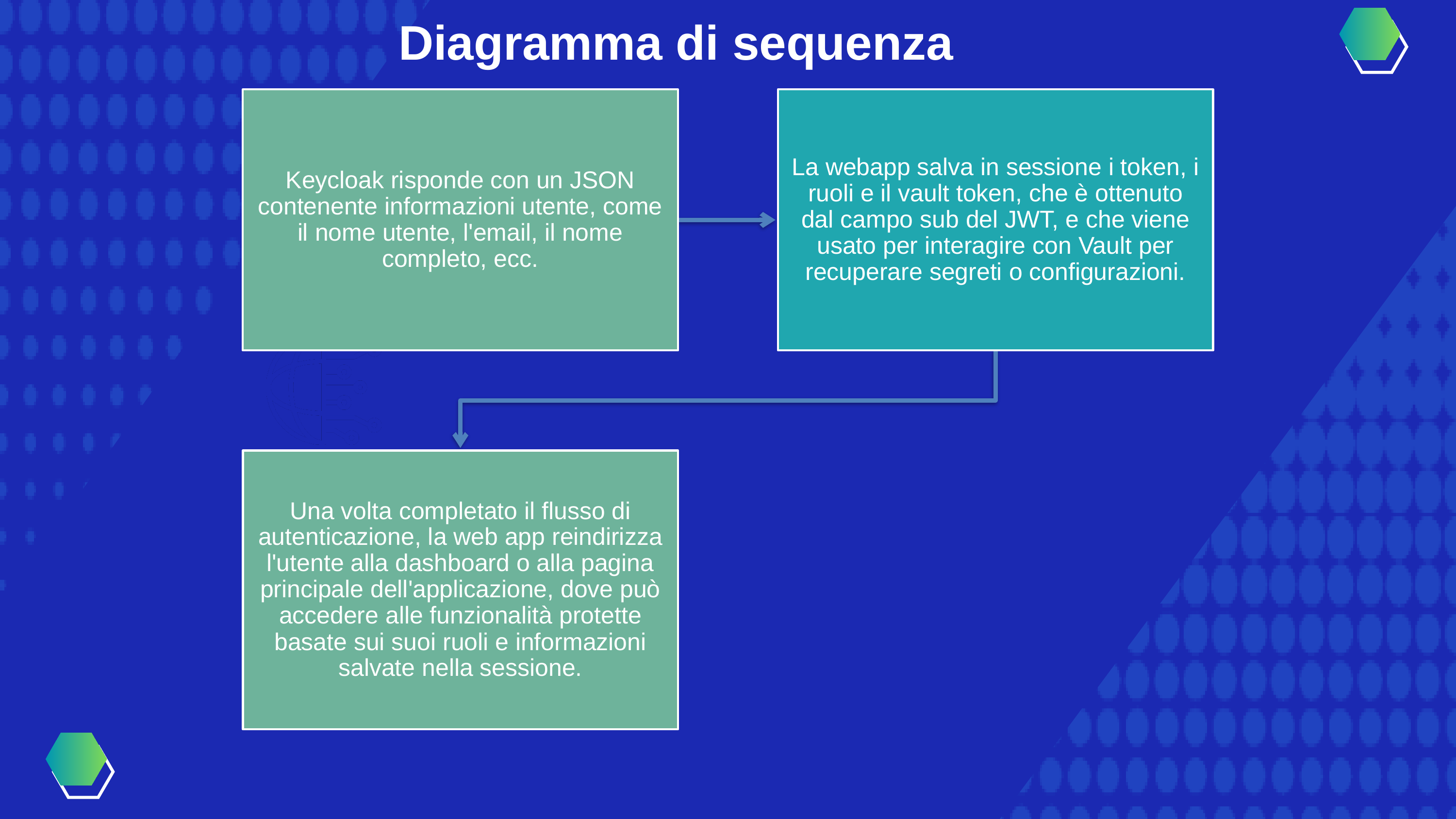

Diagramma di sequenza

Keycloak risponde con un JSON contenente informazioni utente, come il nome utente, l'email, il nome completo, ecc.

La webapp salva in sessione i token, i ruoli e il vault token, che è ottenuto dal campo sub del JWT, e che viene usato per interagire con Vault per recuperare segreti o configurazioni.
Una volta completato il flusso di autenticazione, la web app reindirizza l'utente alla dashboard o alla pagina principale dell'applicazione, dove può accedere alle funzionalità protette basate sui suoi ruoli e informazioni salvate nella sessione.